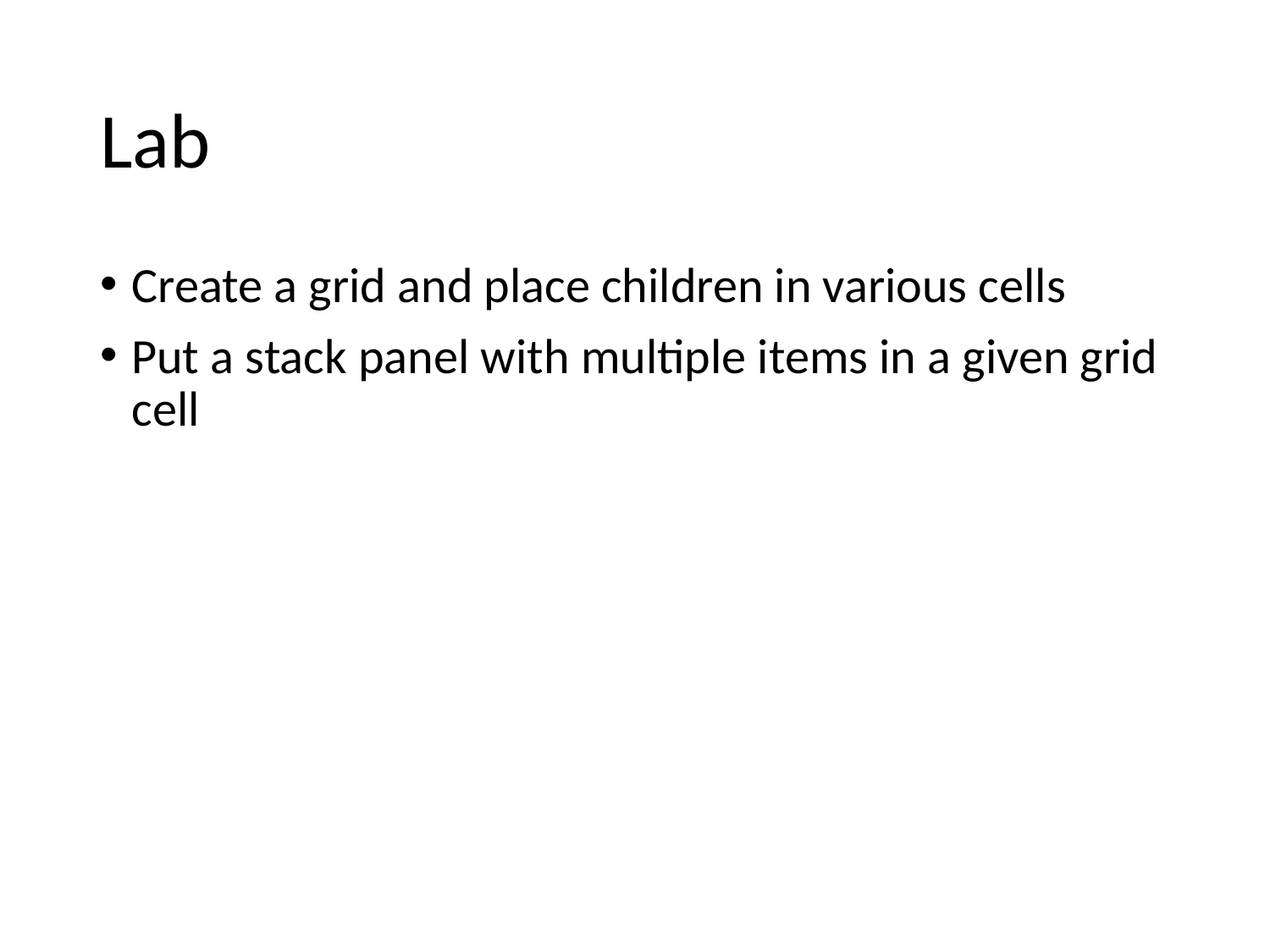

# Lab
Create a grid and place children in various cells
Put a stack panel with multiple items in a given grid cell